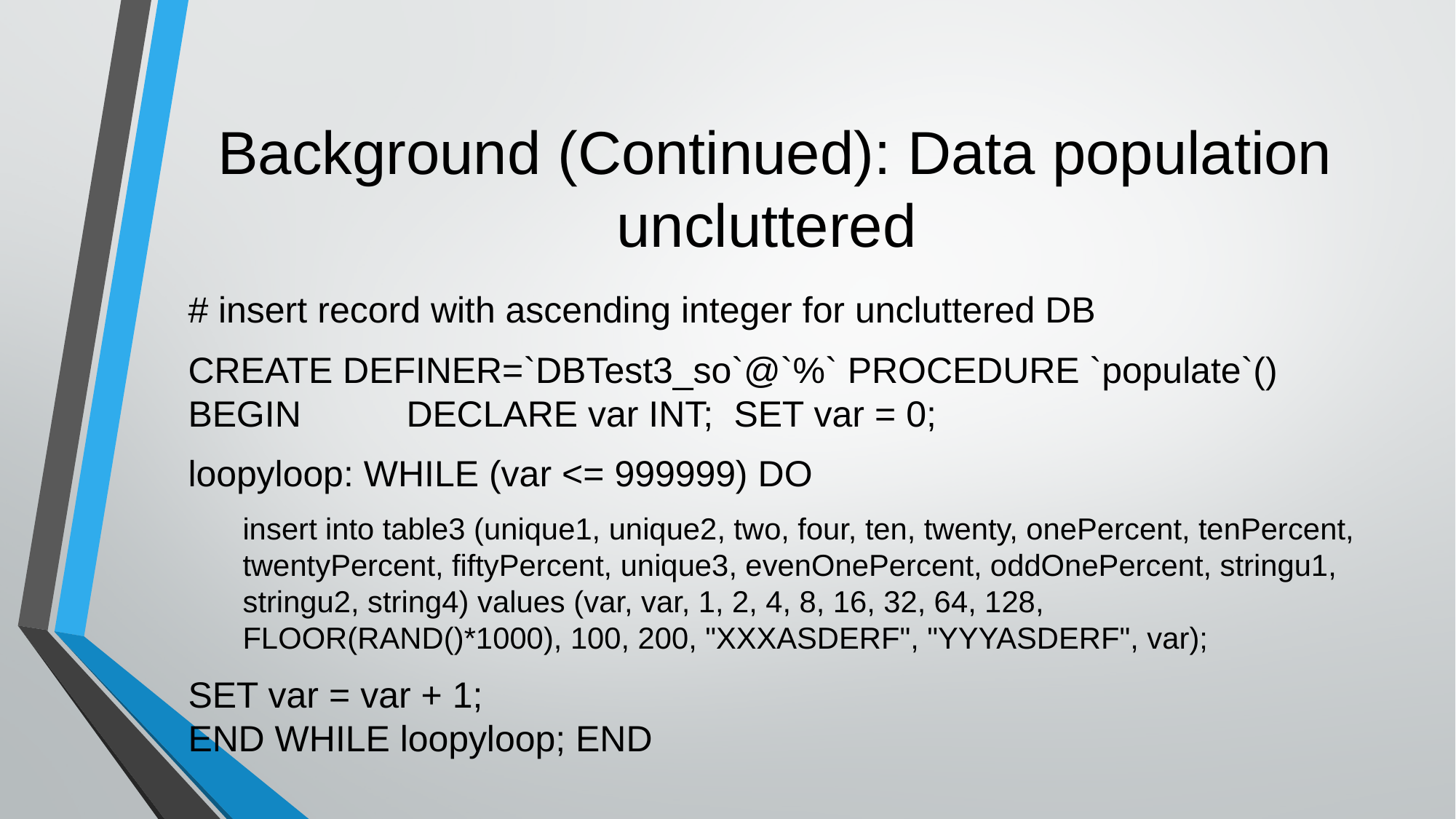

# Background (Continued): Data population uncluttered
# insert record with ascending integer for uncluttered DB
CREATE DEFINER=`DBTest3_so`@`%` PROCEDURE `populate`()
BEGIN	DECLARE var INT;	SET var = 0;
loopyloop: WHILE (var <= 999999) DO
insert into table3 (unique1, unique2, two, four, ten, twenty, onePercent, tenPercent, twentyPercent, fiftyPercent, unique3, evenOnePercent, oddOnePercent, stringu1, stringu2, string4) values (var, var, 1, 2, 4, 8, 16, 32, 64, 128, FLOOR(RAND()*1000), 100, 200, "XXXASDERF", "YYYASDERF", var);
SET var = var + 1;
END WHILE loopyloop; END